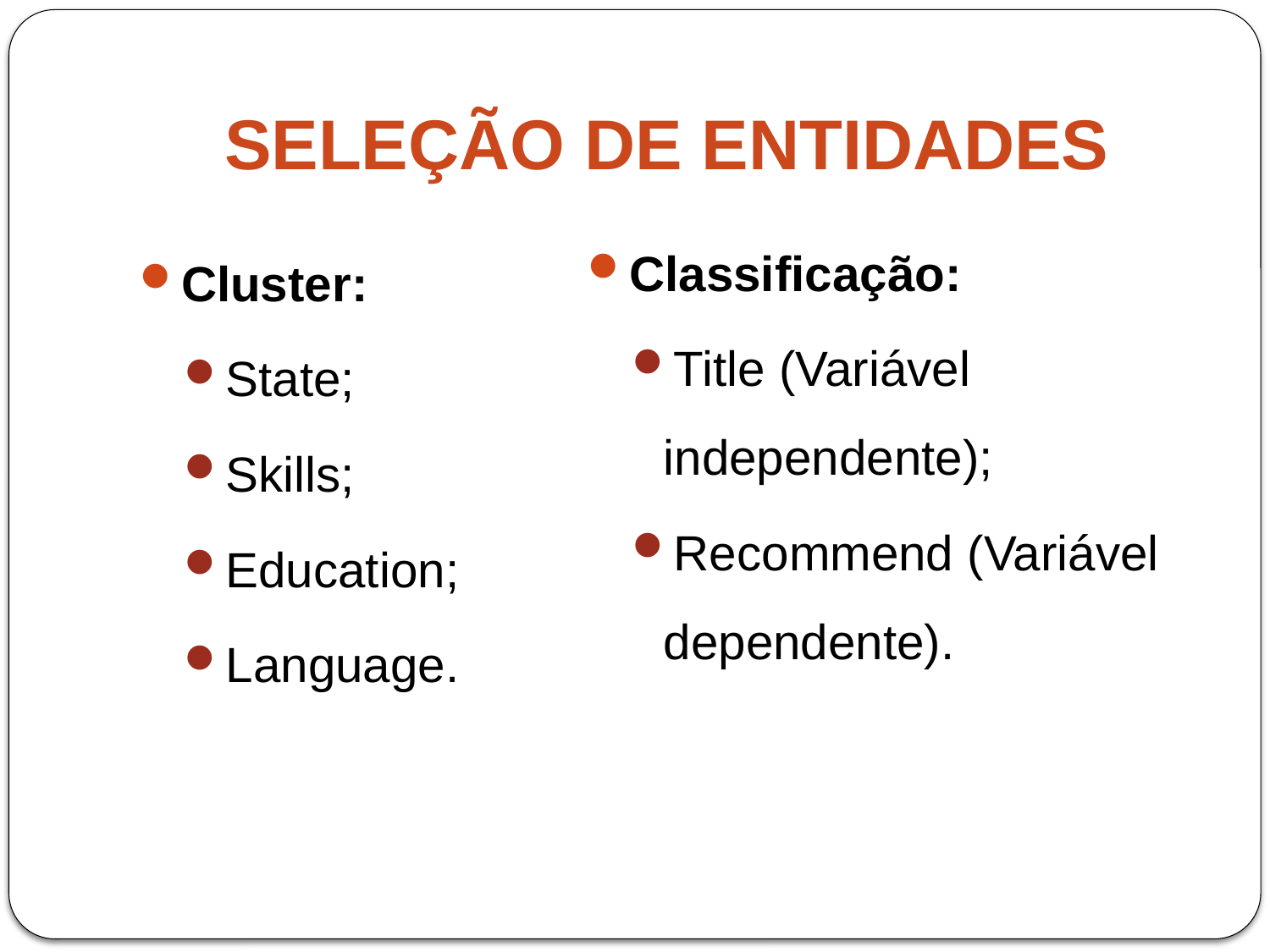

# Seleção de entidades
Classificação:
Title (Variável independente);
Recommend (Variável dependente).
Cluster:
State;
Skills;
Education;
Language.